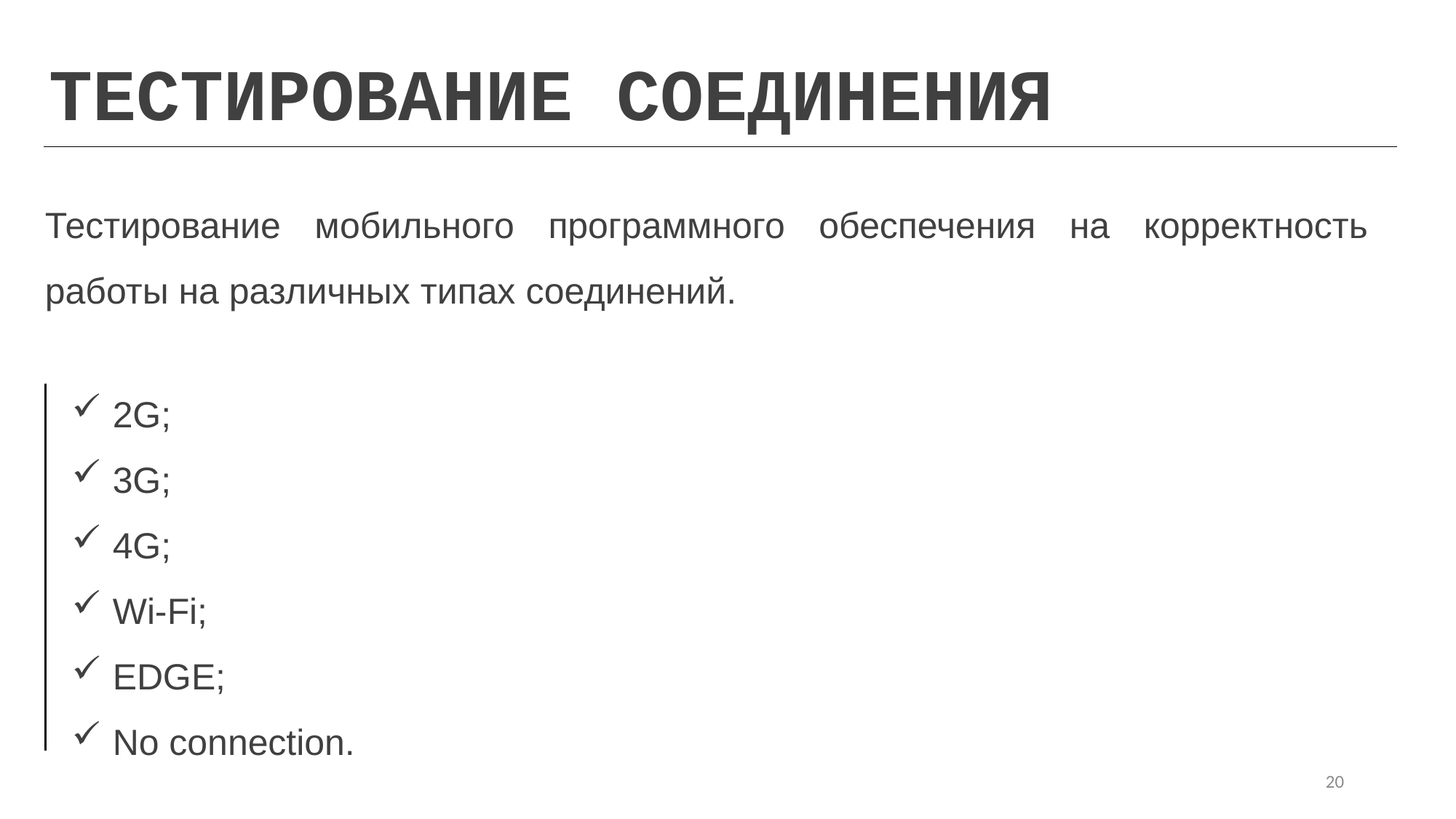

ТЕСТИРОВАНИЕ СОЕДИНЕНИЯ
Тестирование мобильного программного обеспечения на корректность работы на различных типах соединений.
2G;
3G;
4G;
Wi-Fi;
EDGE;
No connection.
20